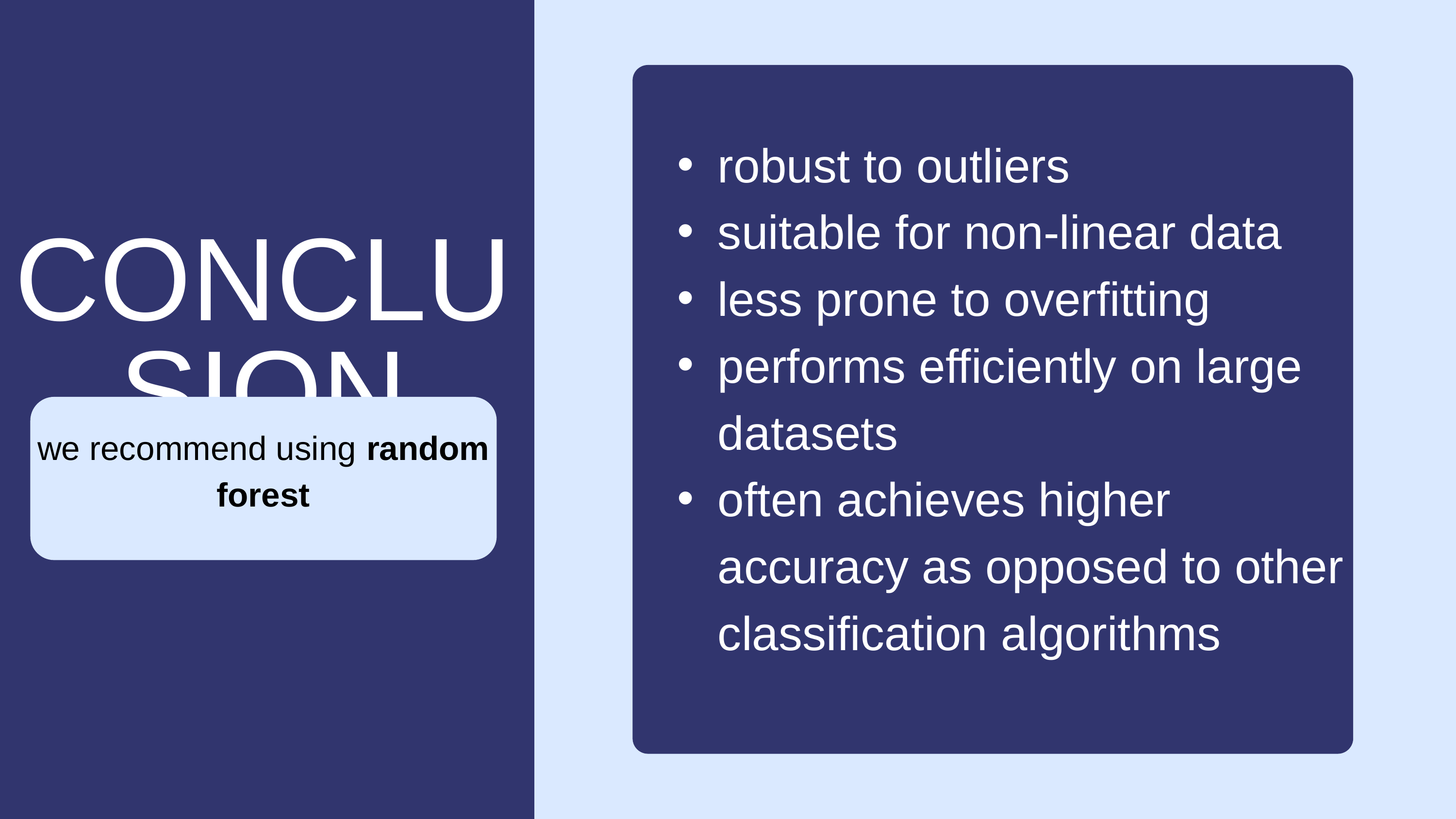

robust to outliers
suitable for non-linear data
less prone to overfitting
performs efficiently on large datasets
often achieves higher accuracy as opposed to other classification algorithms
CONCLUSION

we recommend using random forest